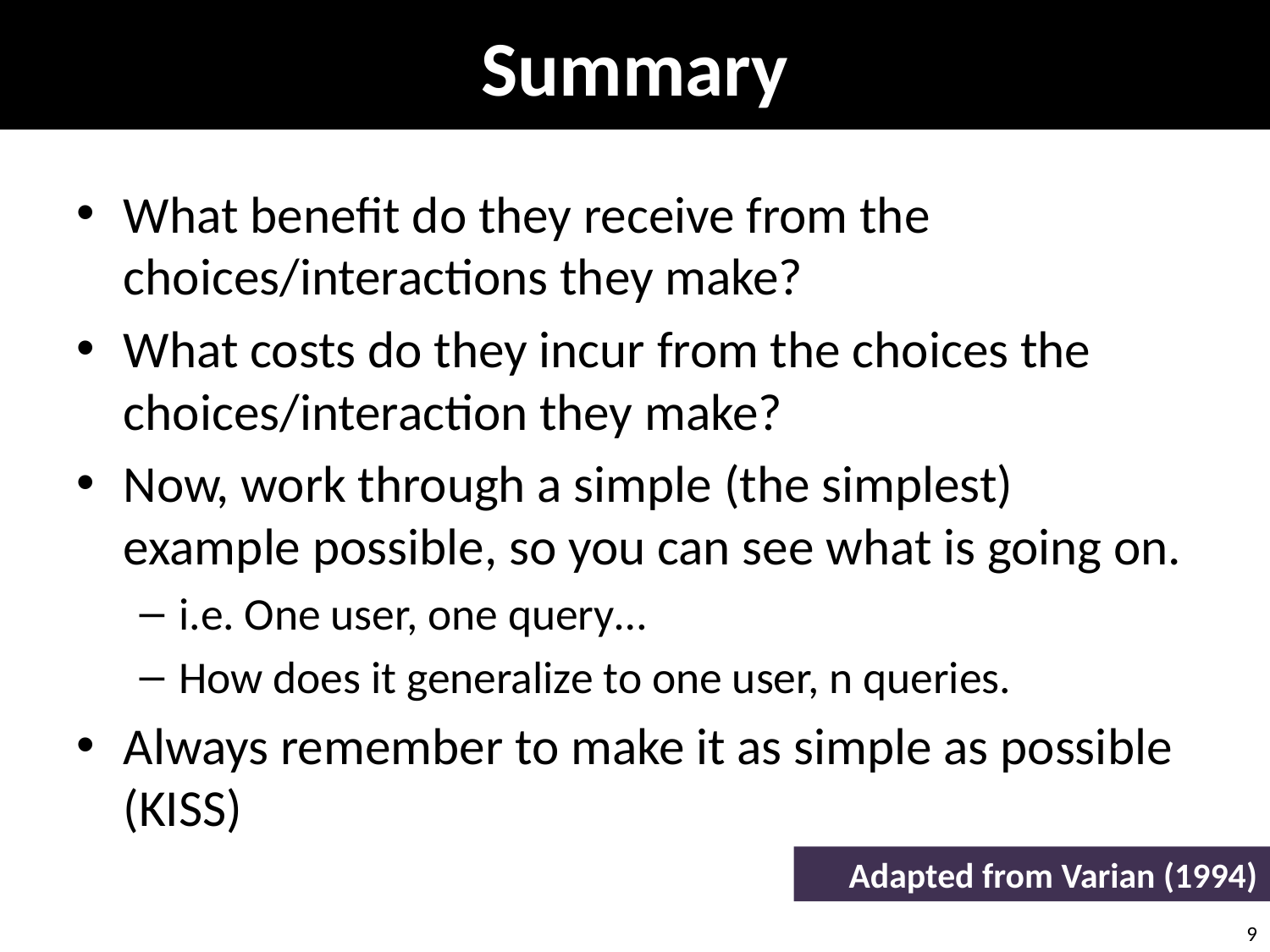

# Summary
What benefit do they receive from the choices/interactions they make?
What costs do they incur from the choices the choices/interaction they make?
Now, work through a simple (the simplest) example possible, so you can see what is going on.
i.e. One user, one query…
How does it generalize to one user, n queries.
Always remember to make it as simple as possible (KISS)
Adapted from Varian (1994)
9